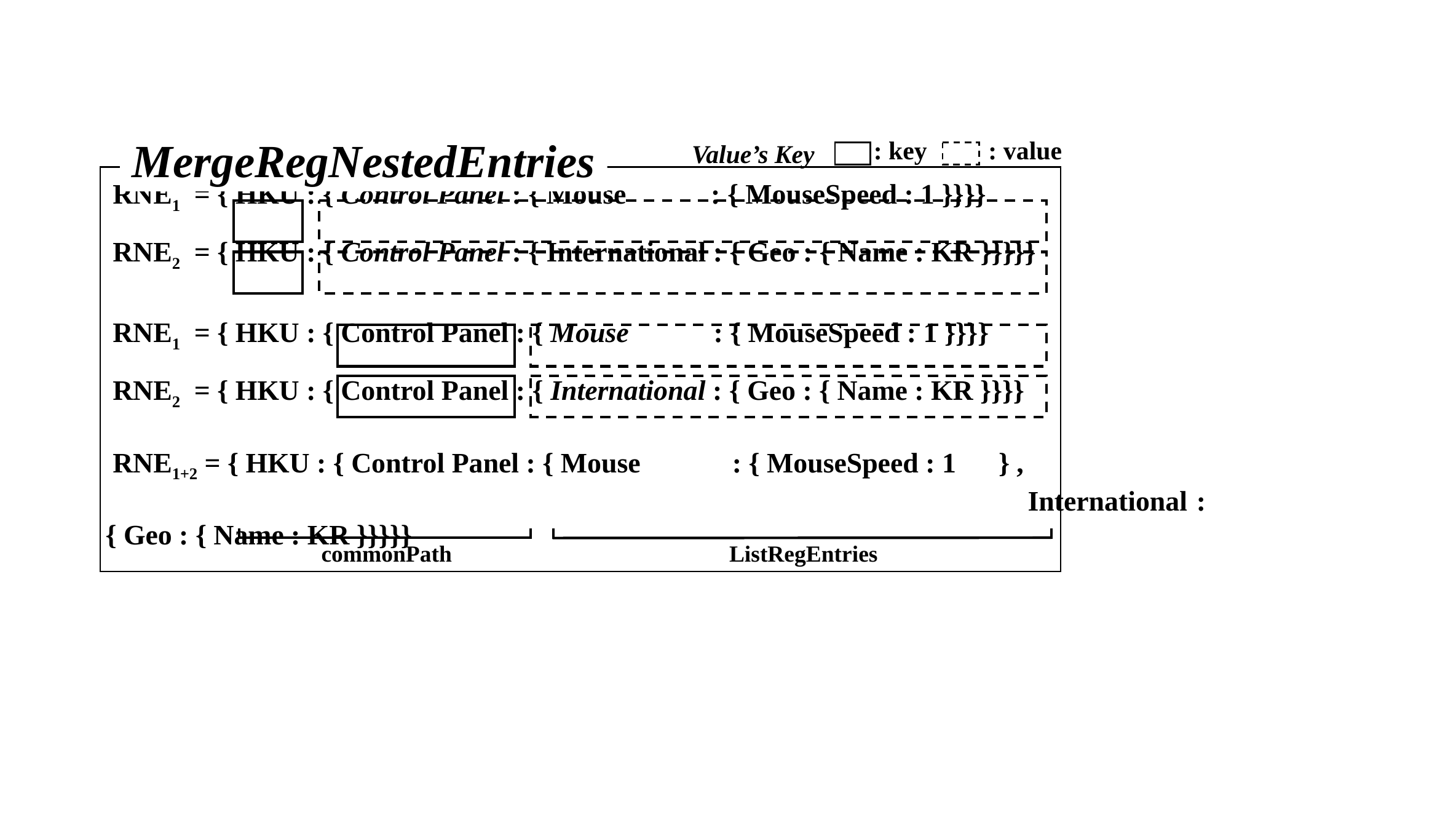

MergeRegNestedEntries
: key
: value
Value’s Key

 RNE1  = { HKU : { Control Panel : { Mouse            : { MouseSpeed : 1 }}}}
 RNE2  = { HKU : { Control Panel : { International : { Geo : { Name : KR }}}}}

 RNE1  = { HKU : { Control Panel : { Mouse            : { MouseSpeed : 1 }}}}
 RNE2  = { HKU : { Control Panel : { International : { Geo : { Name : KR }}}}

 RNE1+2 = { HKU : { Control Panel : { Mouse             : { MouseSpeed : 1      } ,
										International  : { Geo : { Name : KR }}}}}

ListRegEntries
commonPath